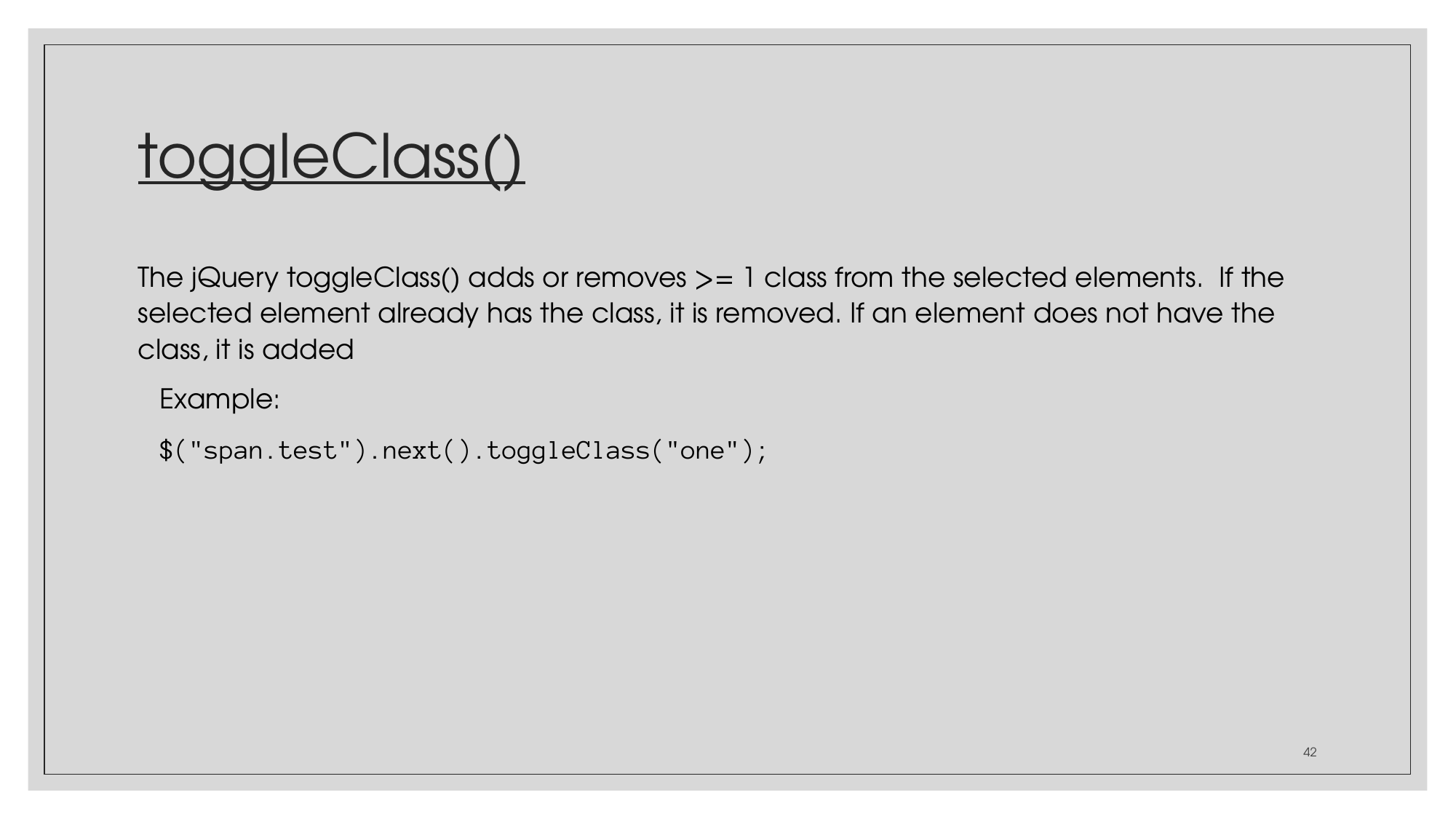

# toggleClass()
The jQuery toggleClass() adds or removes >= 1 class from the selected elements.  If the selected element already has the class, it is removed. If an element does not have the class, it is added
Example:
$("span.test").next().toggleClass("one");
42